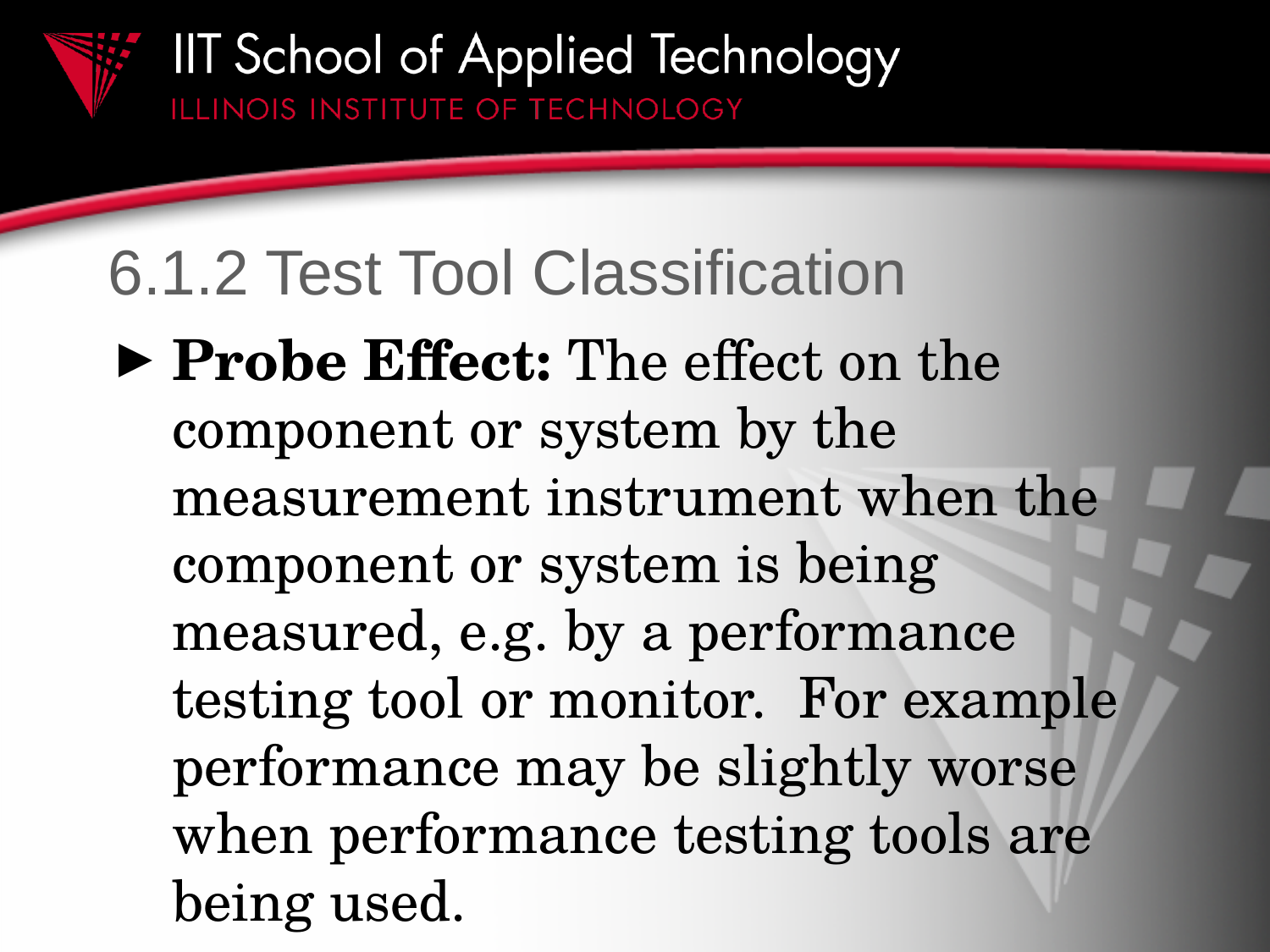

# 6.1.2 Test Tool Classification
Probe Effect: The effect on the component or system by the measurement instrument when the component or system is being measured, e.g. by a performance testing tool or monitor.  For example performance may be slightly worse when performance testing tools are being used.